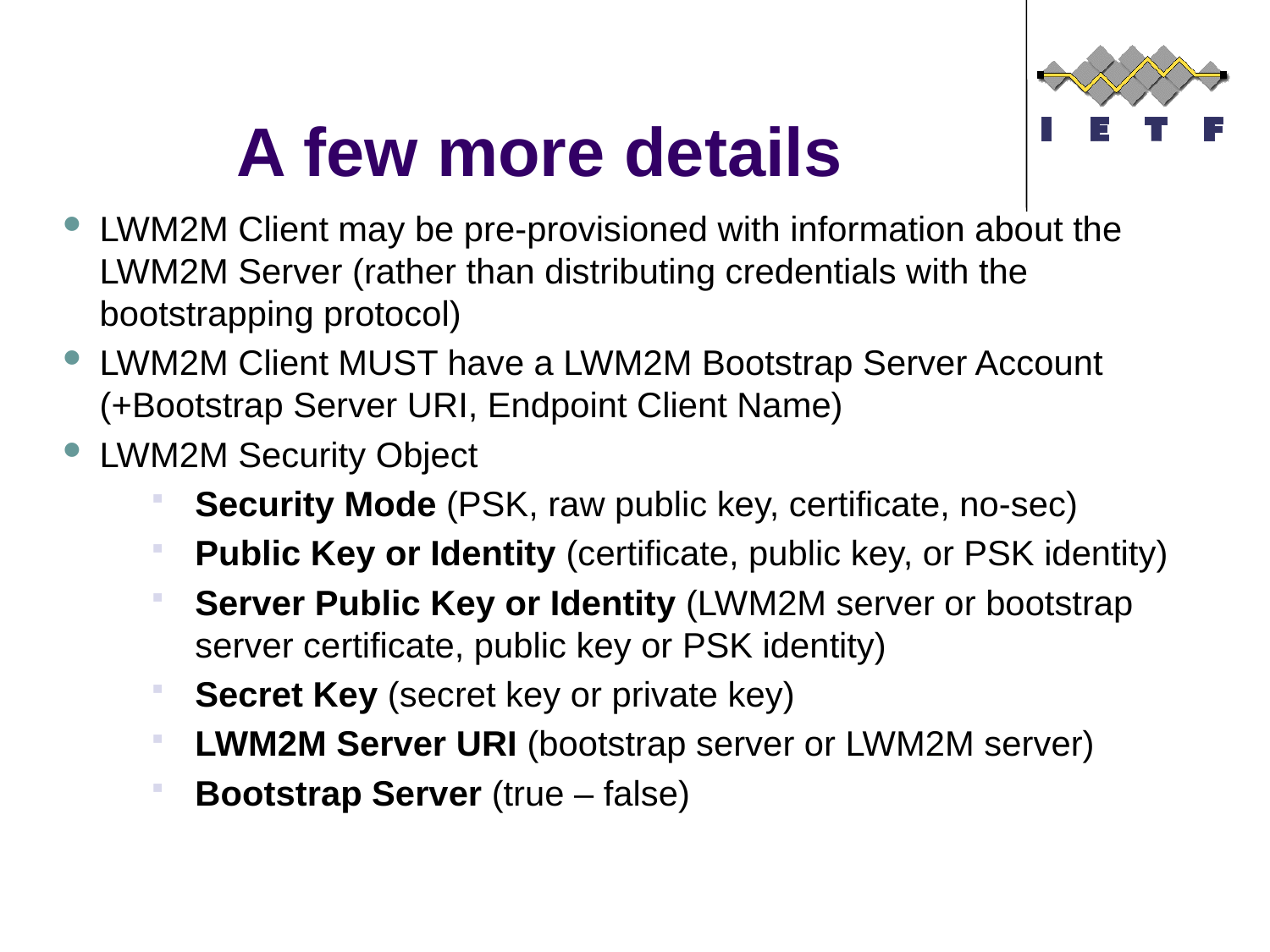

A few more details
LWM2M Client may be pre-provisioned with information about the LWM2M Server (rather than distributing credentials with the bootstrapping protocol)
LWM2M Client MUST have a LWM2M Bootstrap Server Account
(+Bootstrap Server URI, Endpoint Client Name)
LWM2M Security Object
Security Mode (PSK, raw public key, certificate, no-sec)
Public Key or Identity (certificate, public key, or PSK identity)
Server Public Key or Identity (LWM2M server or bootstrap server certificate, public key or PSK identity)
Secret Key (secret key or private key)
LWM2M Server URI (bootstrap server or LWM2M server)
Bootstrap Server (true – false)